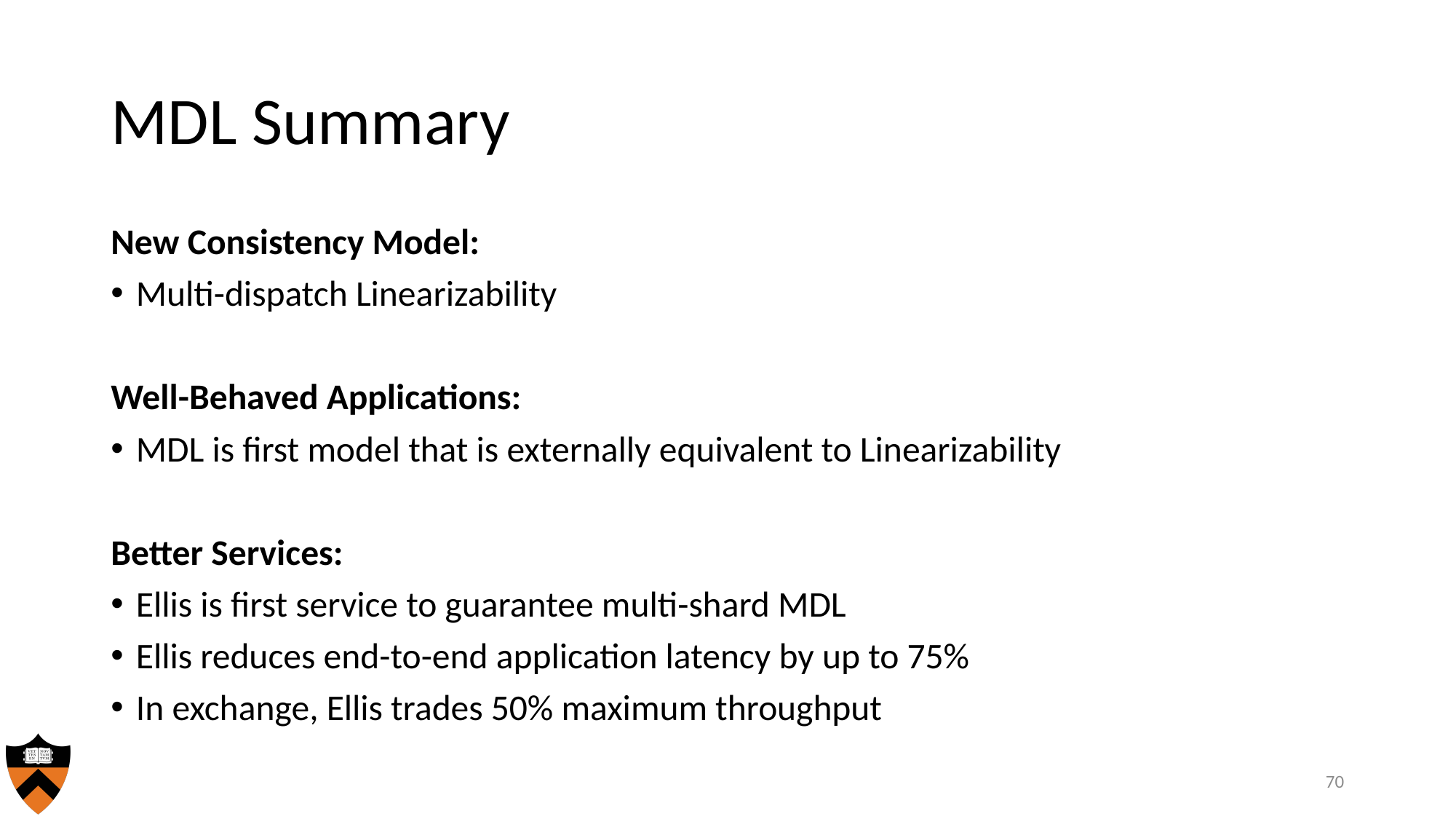

# MDL Summary
New Consistency Model:
Multi-dispatch Linearizability

Well-Behaved Applications:
MDL is first model that is externally equivalent to Linearizability

Better Services:
Ellis is first service to guarantee multi-shard MDL
Ellis reduces end-to-end application latency by up to 75%
In exchange, Ellis trades 50% maximum throughput

70